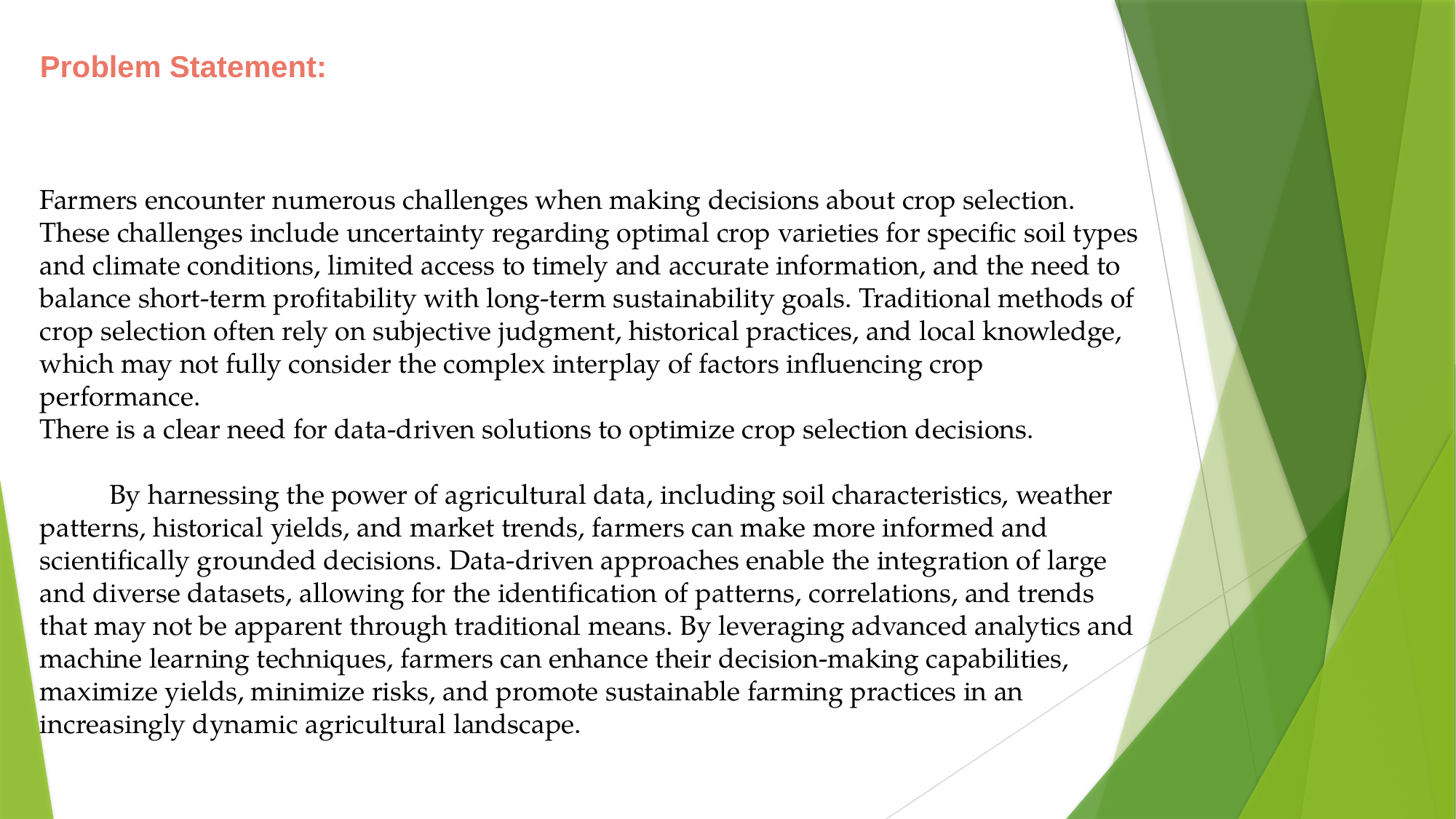

Problem Statement:

Farmers encounter numerous challenges when making decisions about crop selection. These challenges include uncertainty regarding optimal crop varieties for specific soil types and climate conditions, limited access to timely and accurate information, and the need to balance short-term profitability with long-term sustainability goals. Traditional methods of crop selection often rely on subjective judgment, historical practices, and local knowledge, which may not fully consider the complex interplay of factors influencing crop performance.
There is a clear need for data-driven solutions to optimize crop selection decisions.

          By harnessing the power of agricultural data, including soil characteristics, weather patterns, historical yields, and market trends, farmers can make more informed and scientifically grounded decisions. Data-driven approaches enable the integration of large and diverse datasets, allowing for the identification of patterns, correlations, and trends that may not be apparent through traditional means. By leveraging advanced analytics and machine learning techniques, farmers can enhance their decision-making capabilities, maximize yields, minimize risks, and promote sustainable farming practices in an increasingly dynamic agricultural landscape.